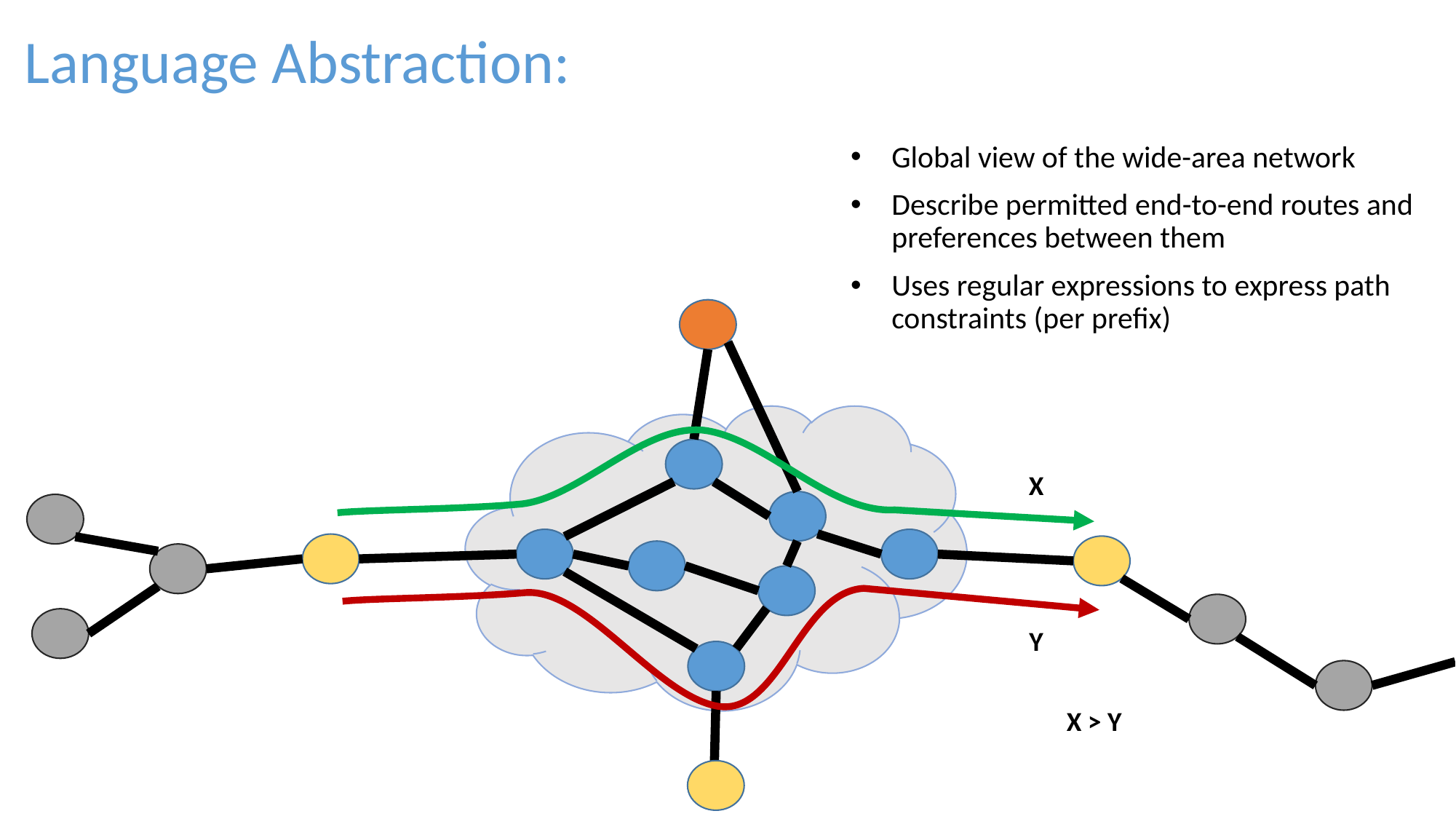

Language Abstraction:
Global view of the wide-area network
Describe permitted end-to-end routes and preferences between them
Uses regular expressions to express path constraints (per prefix)

X

Y

X > Y